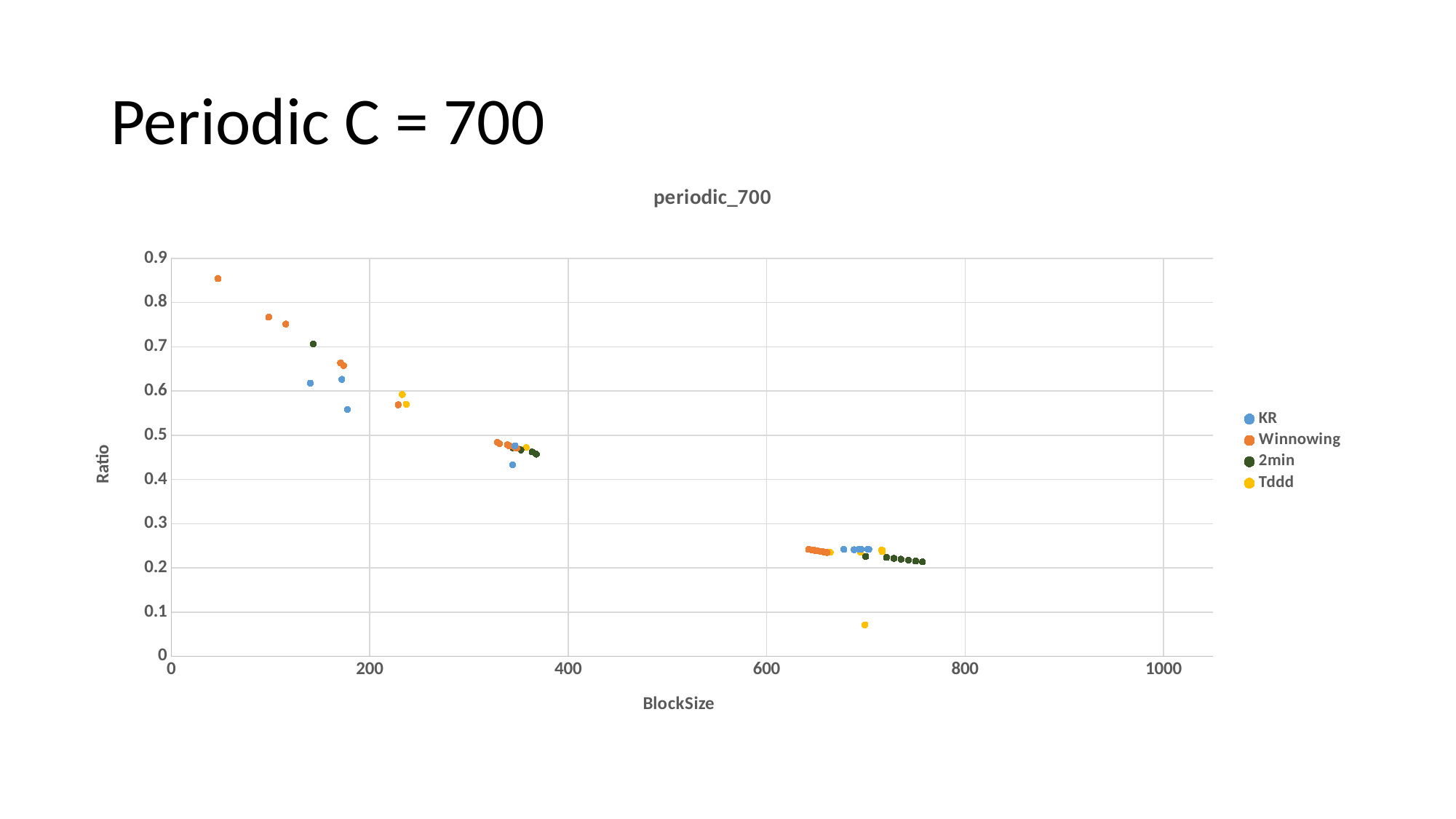

# Periodic C = 700

### Chart: periodic_700

| Category |  |  |  |  |
|---|---|---|---|---|